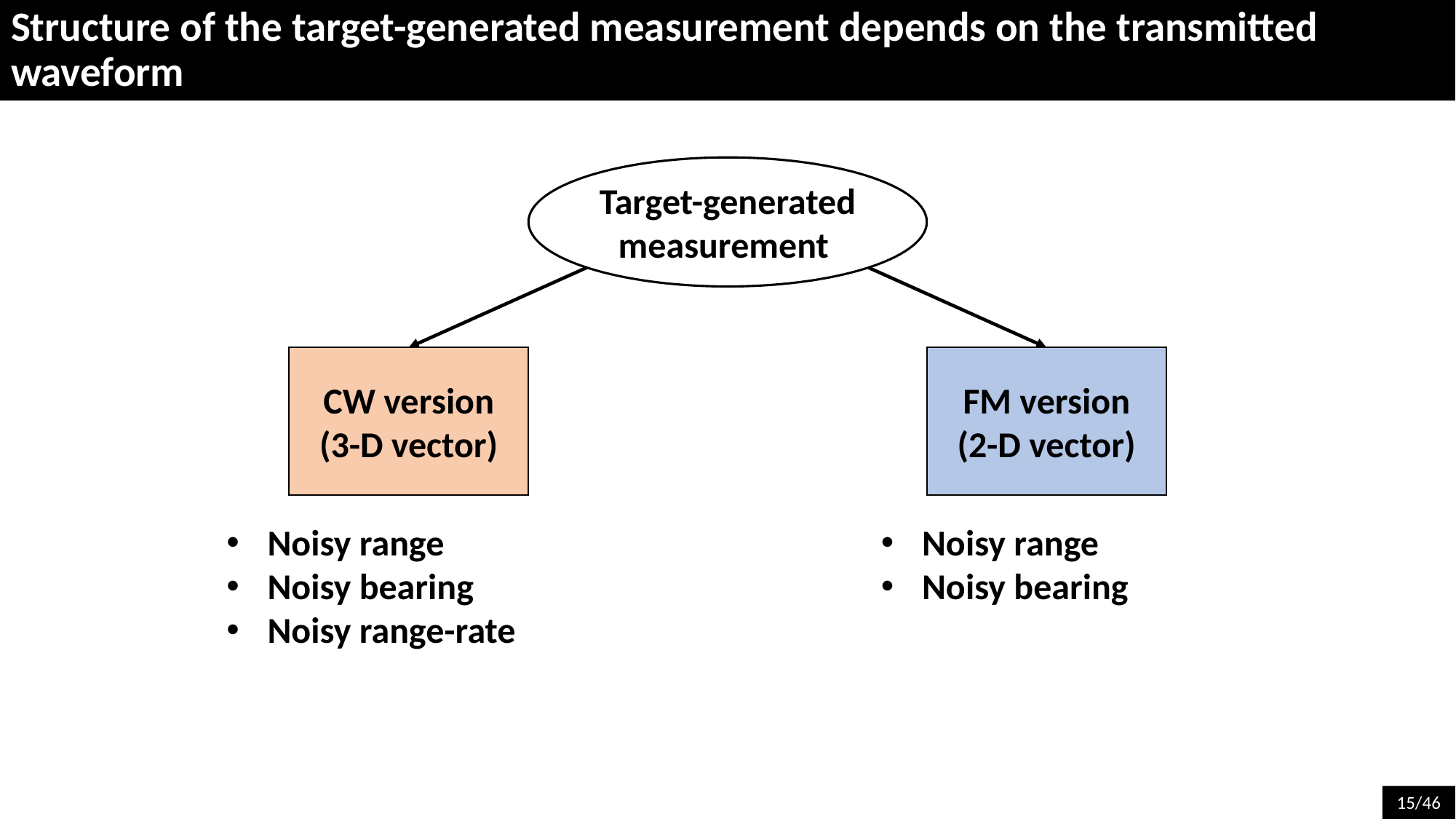

Structure of the target-generated measurement depends on the transmitted waveform
Target-generated measurement
CW version
(3-D vector)
FM version
(2-D vector)
Noisy range
Noisy bearing
Noisy range-rate
Noisy range
Noisy bearing